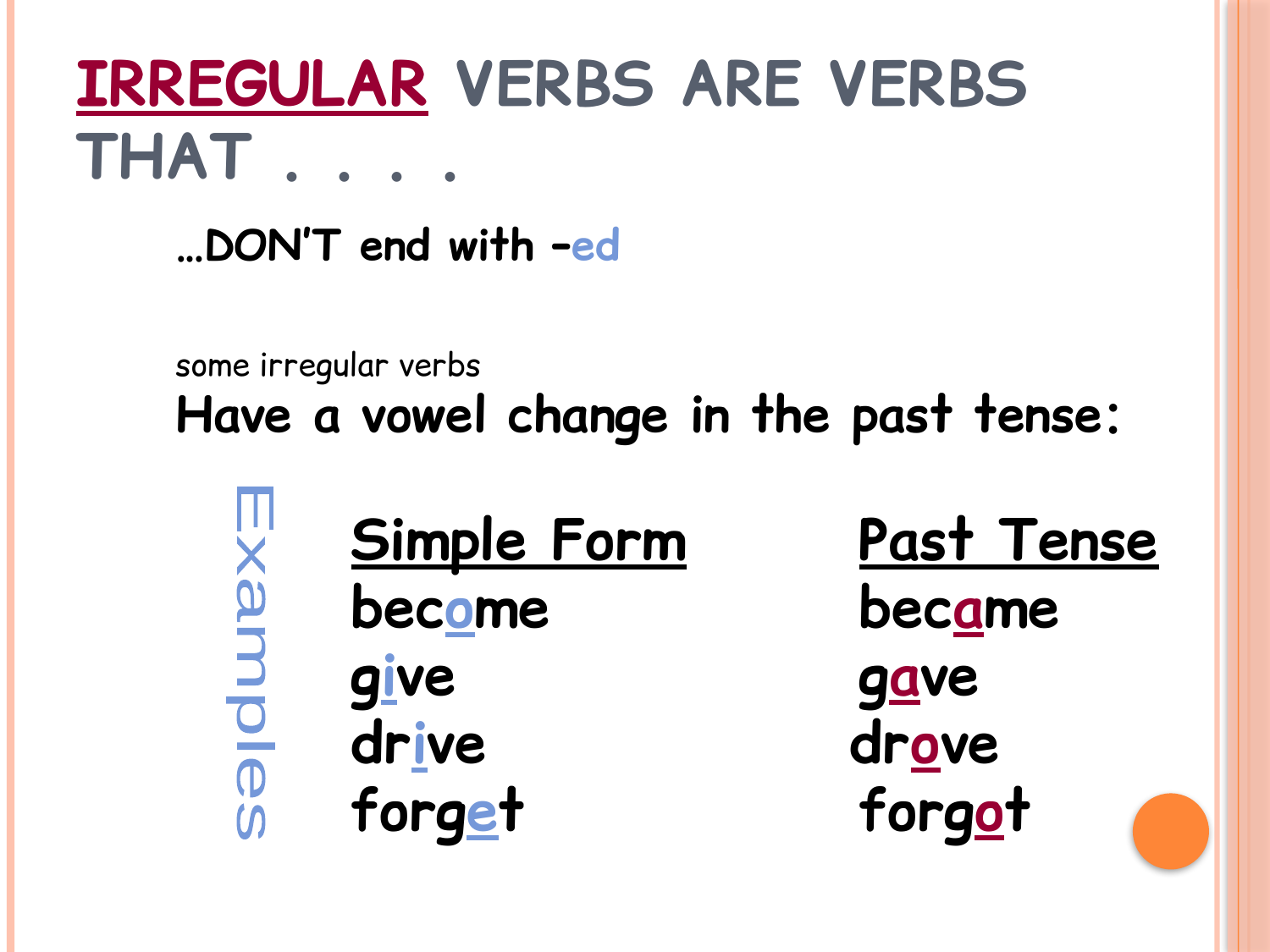

# Irregular verbs are verbs that . . . .
…DON’T end with –ed
some irregular verbs
Have a vowel change in the past tense:
Simple Form		Past Tense
become			became
give				gave
drive	          drove
forget			forgot

Examples